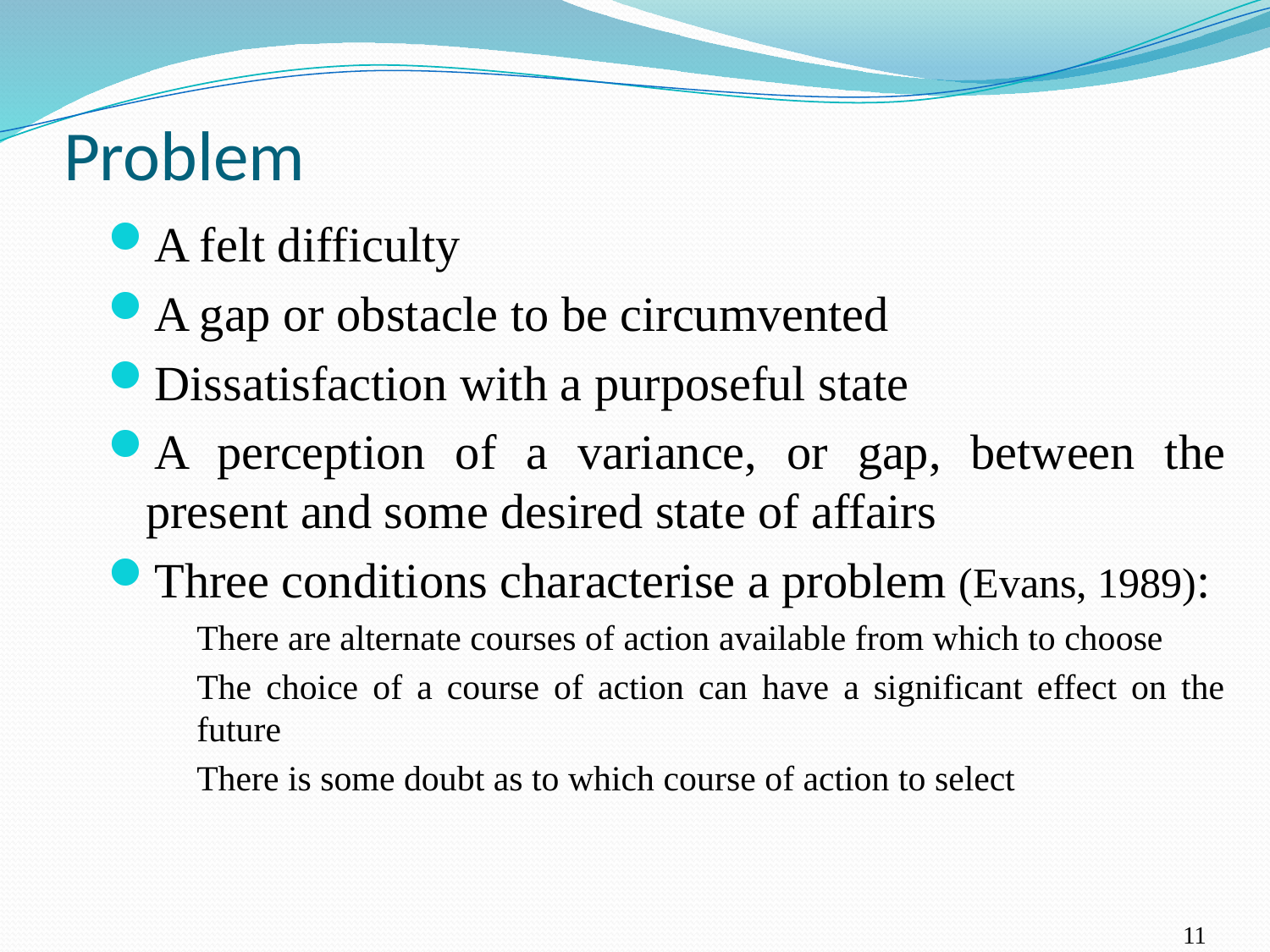

# Problem
A felt difficulty
A gap or obstacle to be circumvented
Dissatisfaction with a purposeful state
A perception of a variance, or gap, between the present and some desired state of affairs
Three conditions characterise a problem (Evans, 1989):
	There are alternate courses of action available from which to choose
	The choice of a course of action can have a significant effect on the future
	There is some doubt as to which course of action to select
11